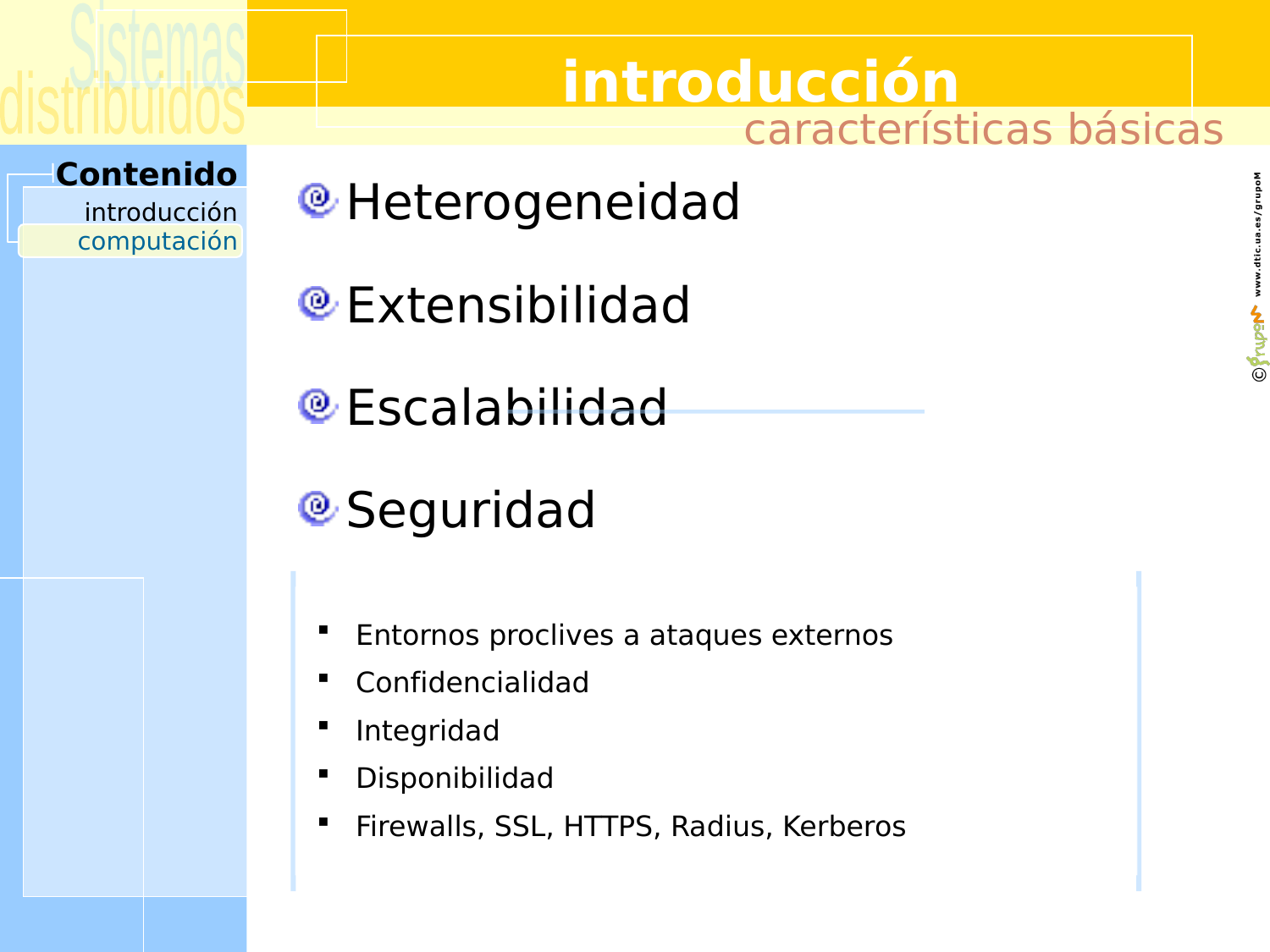

# introducción
características básicas

Heterogeneidad
Extensibilidad
Escalabilidad
Seguridad

computación

 Entornos proclives a ataques externos
 Confidencialidad
 Integridad
 Disponibilidad
 Firewalls, SSL, HTTPS, Radius, Kerberos